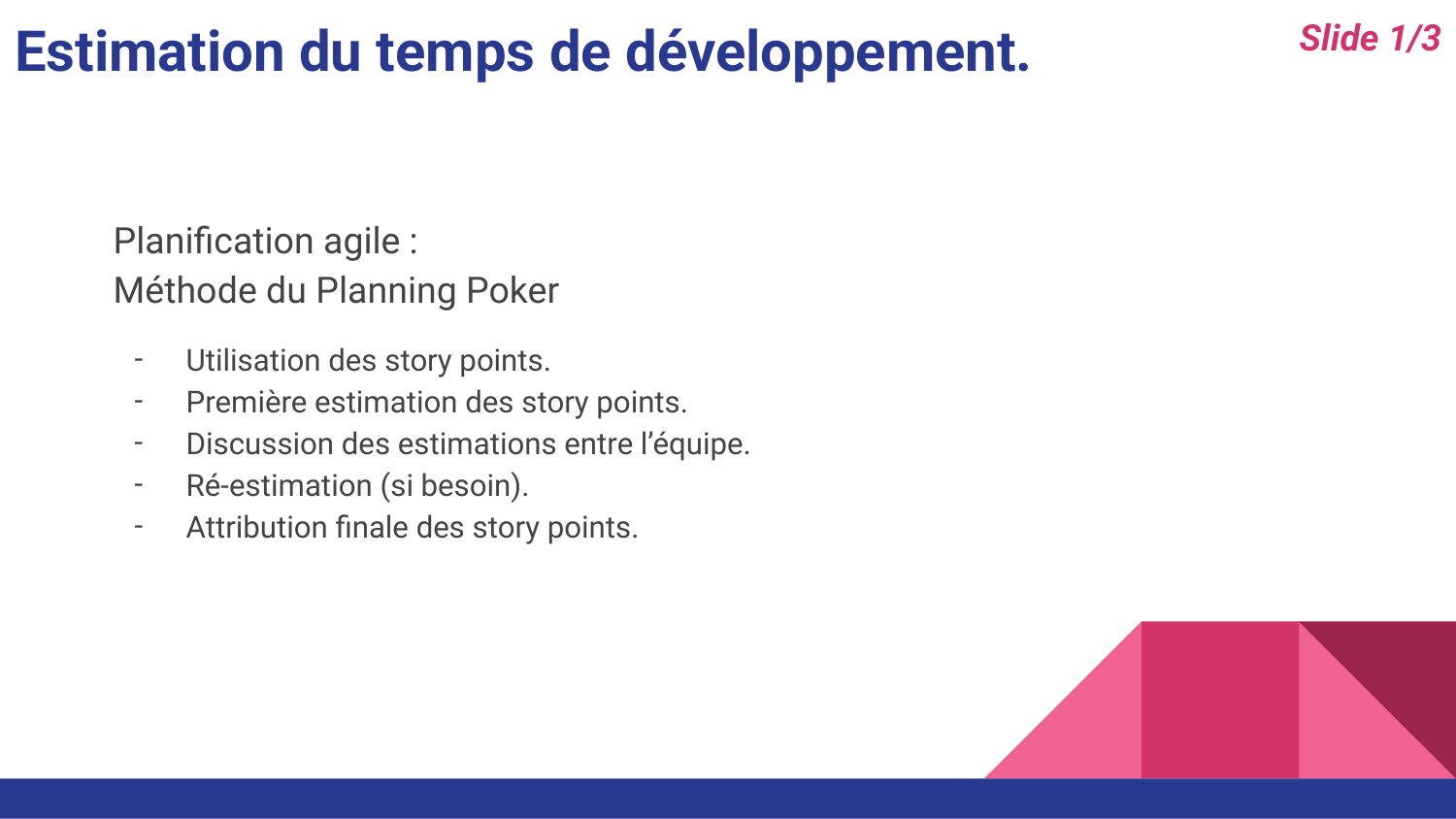

# Estimation du temps de développement.
Slide 1/3
Planification agile :
Méthode du Planning Poker
Utilisation des story points.
Première estimation des story points.
Discussion des estimations entre l’équipe.
Ré-estimation (si besoin).
Attribution finale des story points.